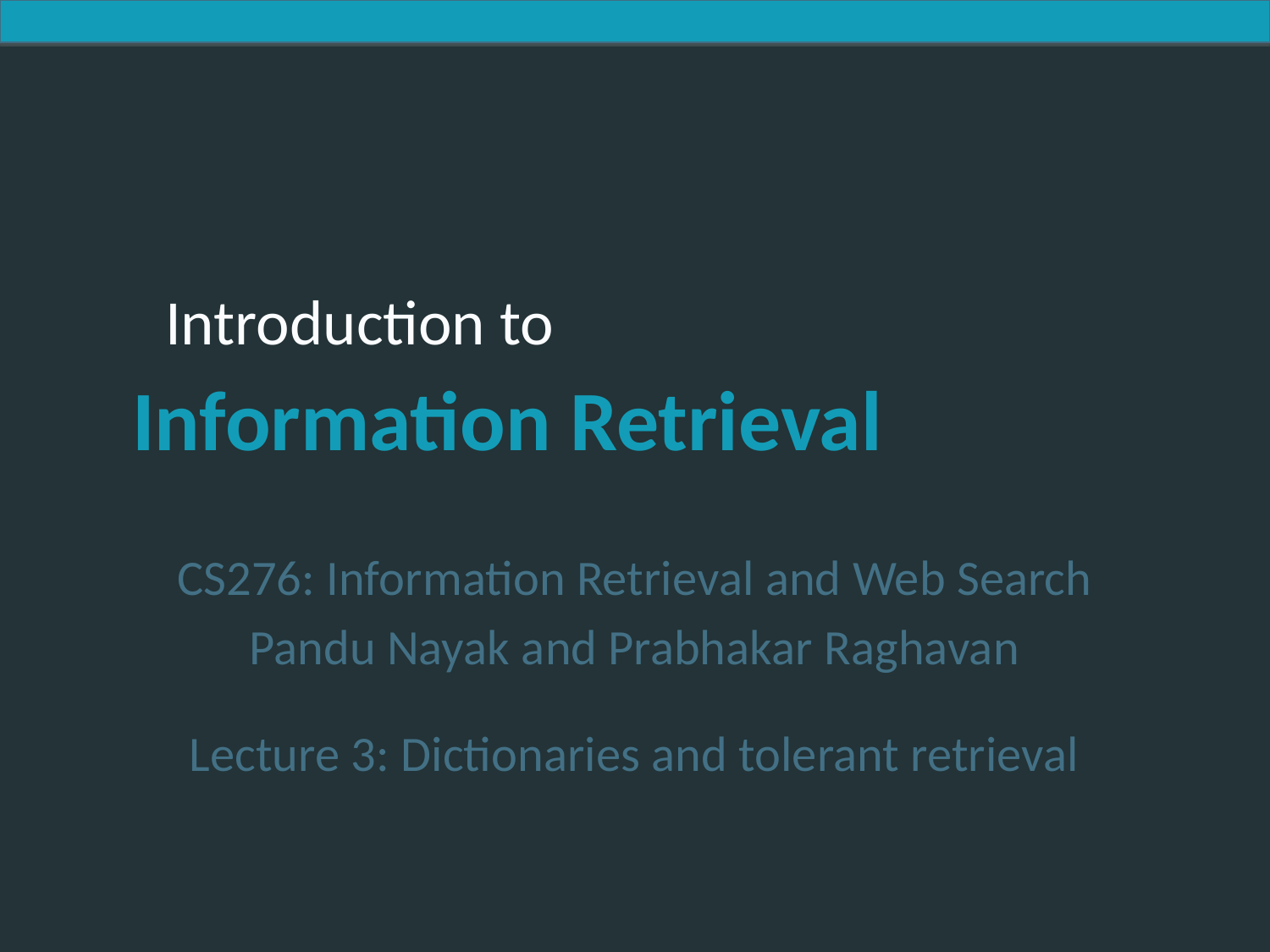

CS276: Information Retrieval and Web Search
Pandu Nayak and Prabhakar Raghavan
Lecture 3: Dictionaries and tolerant retrieval